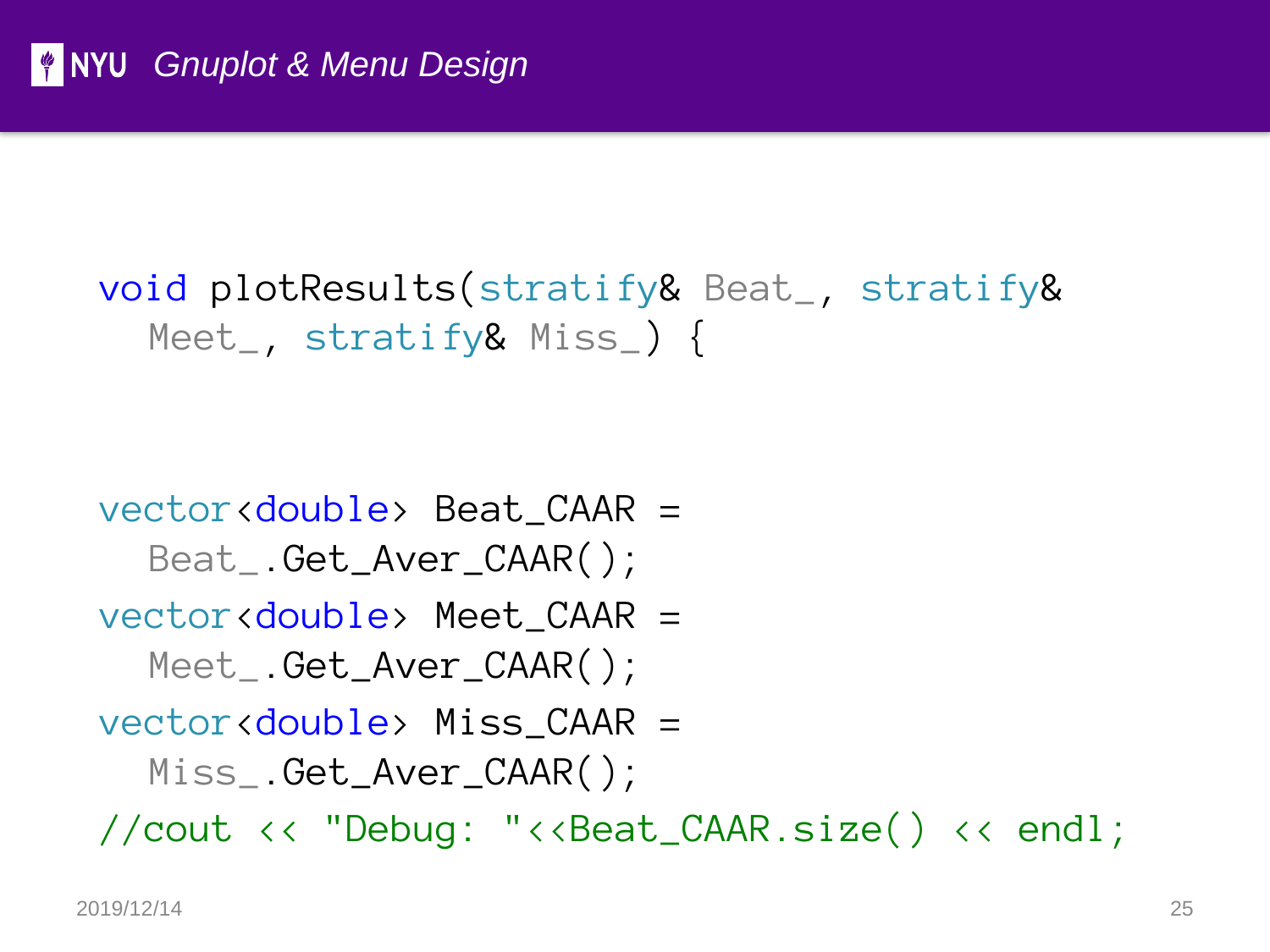

Gnuplot & Menu Design
void plotResults(stratify& Beat_, stratify& Meet_, stratify& Miss_) {

vector<double> Beat_CAAR = Beat_.Get_Aver_CAAR();
vector<double> Meet_CAAR = Meet_.Get_Aver_CAAR();
vector<double> Miss_CAAR = Miss_.Get_Aver_CAAR();
//cout << "Debug: "<<Beat_CAAR.size() << endl;
2019/12/14
25